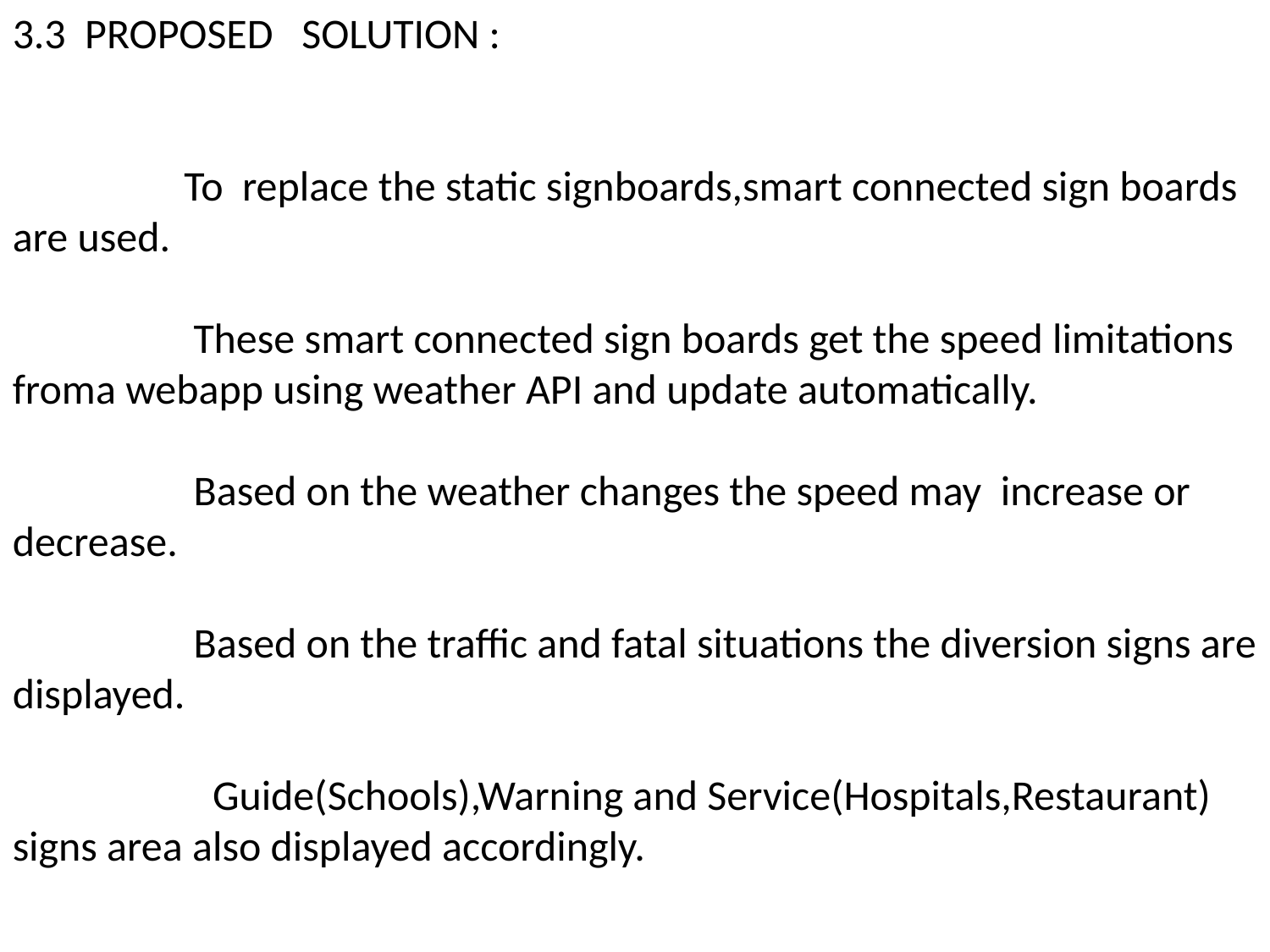

3.3  PROPOSED   SOLUTION :

                  To  replace the static signboards,smart connected sign boards are used.

                   These smart connected sign boards get the speed limitations froma webapp using weather API and update automatically.

                   Based on the weather changes the speed may  increase or decrease.

                   Based on the traffic and fatal situations the diversion signs are displayed.

                     Guide(Schools),Warning and Service(Hospitals,Restaurant)  signs area also displayed accordingly.